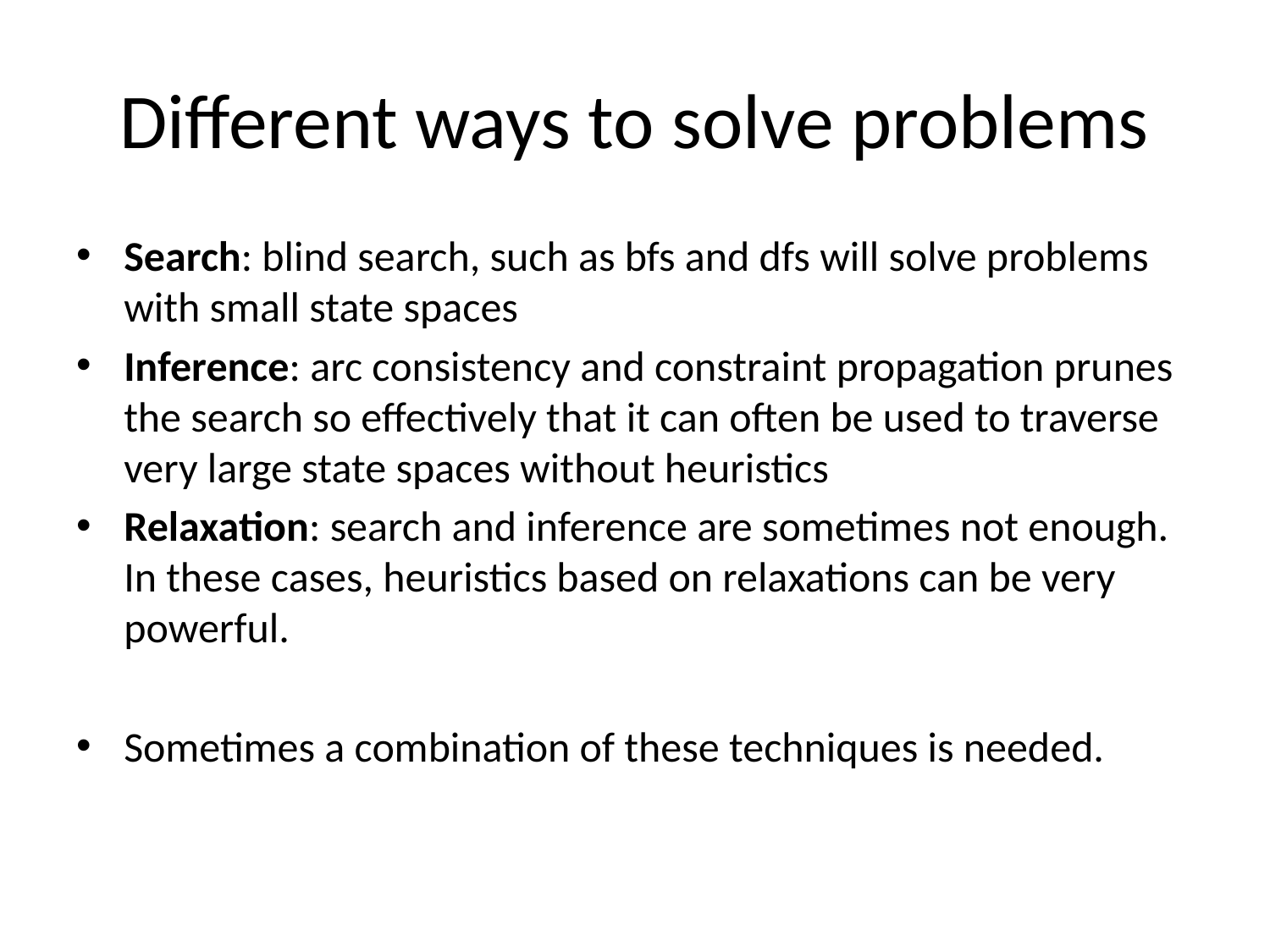

# Different ways to solve problems
Search: blind search, such as bfs and dfs will solve problems with small state spaces
Inference: arc consistency and constraint propagation prunes the search so effectively that it can often be used to traverse very large state spaces without heuristics
Relaxation: search and inference are sometimes not enough. In these cases, heuristics based on relaxations can be very powerful.

Sometimes a combination of these techniques is needed.